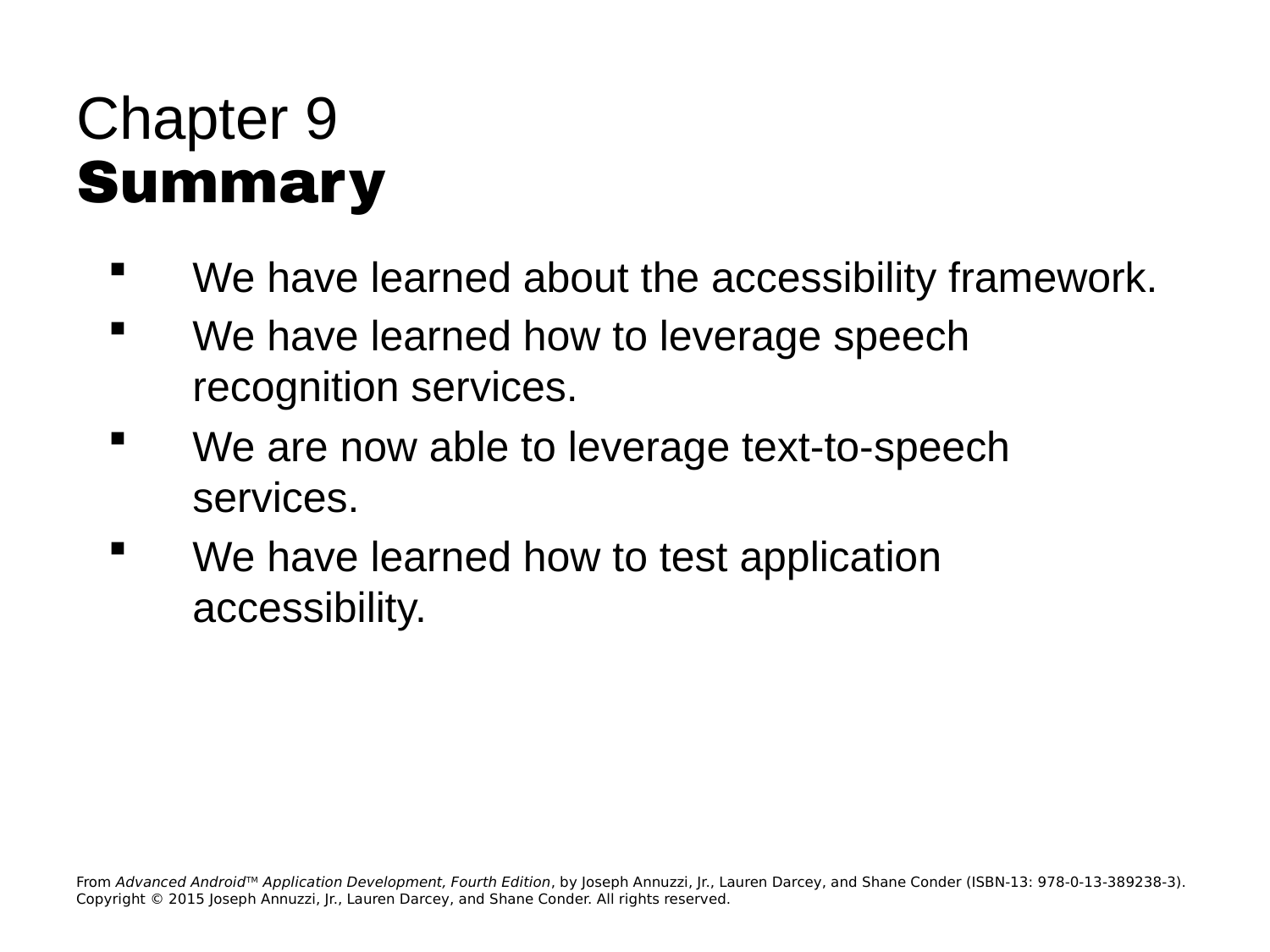

# Chapter 9 Summary
We have learned about the accessibility framework.
We have learned how to leverage speech recognition services.
We are now able to leverage text-to-speech services.
We have learned how to test application accessibility.
From Advanced AndroidTM Application Development, Fourth Edition, by Joseph Annuzzi, Jr., Lauren Darcey, and Shane Conder (ISBN-13: 978-0-13-389238-3). Copyright © 2015 Joseph Annuzzi, Jr., Lauren Darcey, and Shane Conder. All rights reserved.